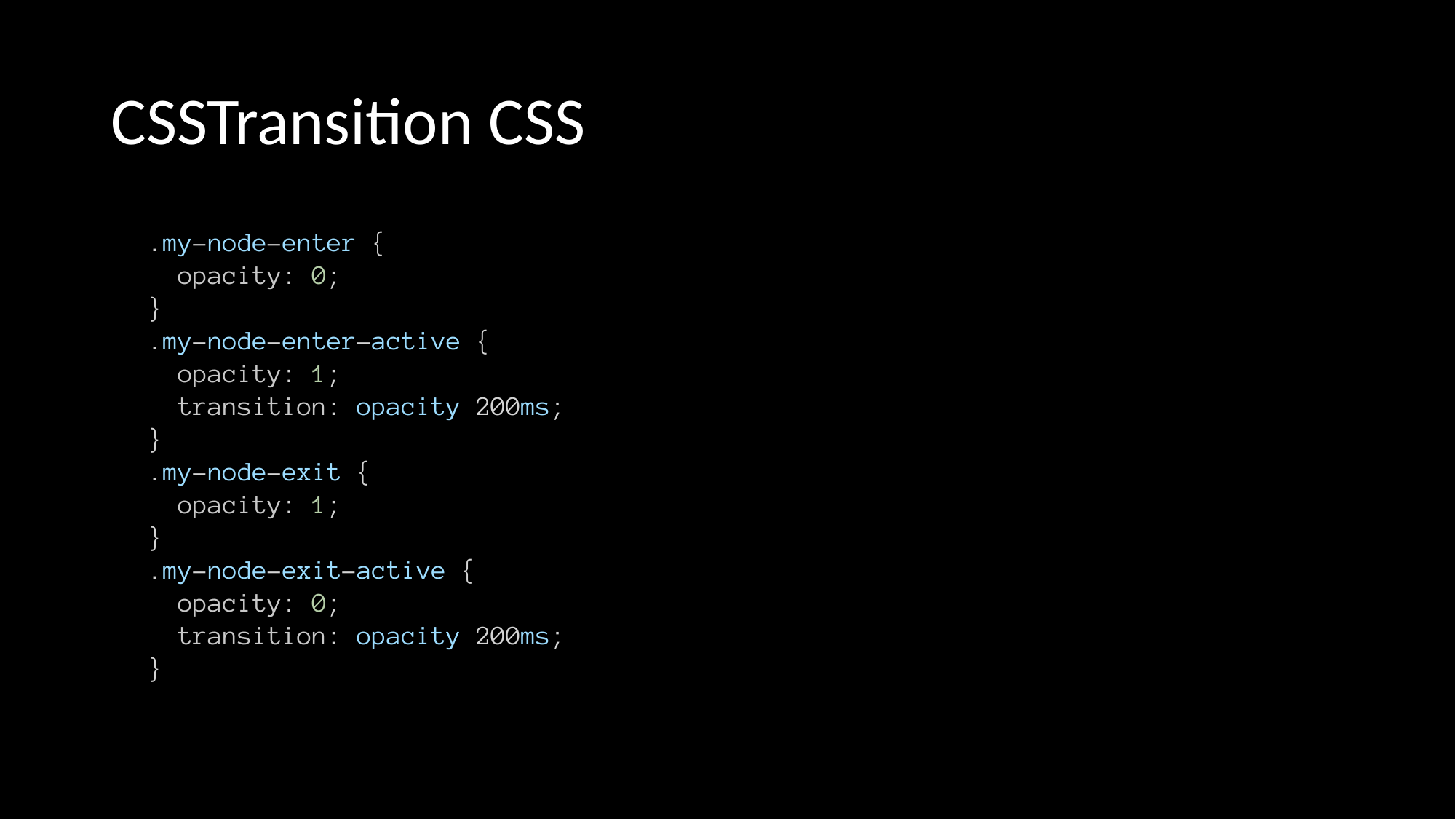

# CSSTransition CSS
.my-node-enter {
  opacity: 0;
}
.my-node-enter-active {
  opacity: 1;
  transition: opacity 200ms;
}
.my-node-exit {
  opacity: 1;
}
.my-node-exit-active {
  opacity: 0;
  transition: opacity 200ms;
}